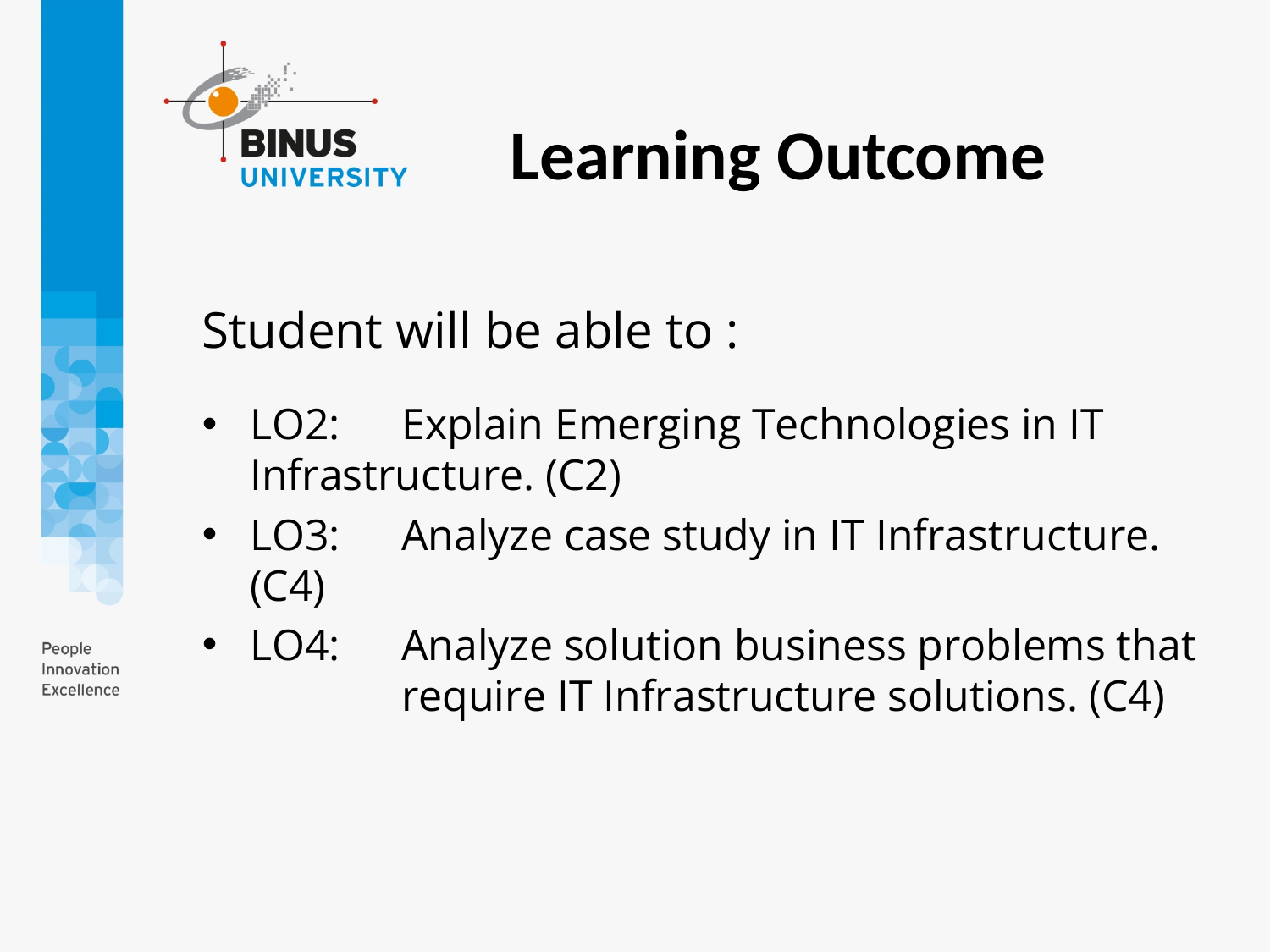

Learning Outcome
# Student will be able to :
LO2:	Explain Emerging Technologies in IT 	Infrastructure. (C2)
LO3: 	Analyze case study in IT Infrastructure. (C4)
LO4: 	Analyze solution business problems that 	require IT Infrastructure solutions. (C4)